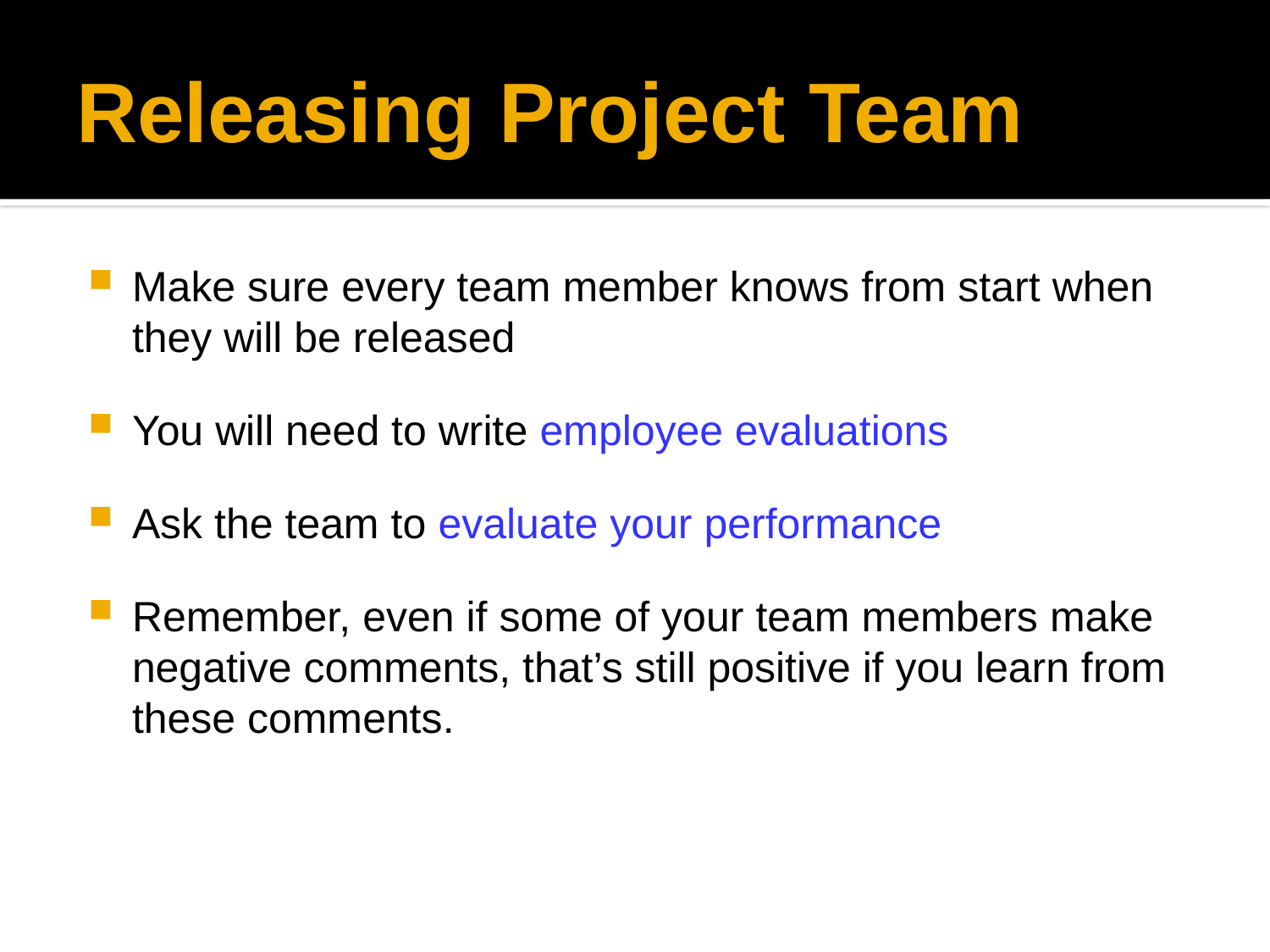

# Releasing Project Team
Make sure every team member knows from start when they will be released
You will need to write employee evaluations
Ask the team to evaluate your performance
Remember, even if some of your team members make negative comments, that’s still positive if you learn from these comments.